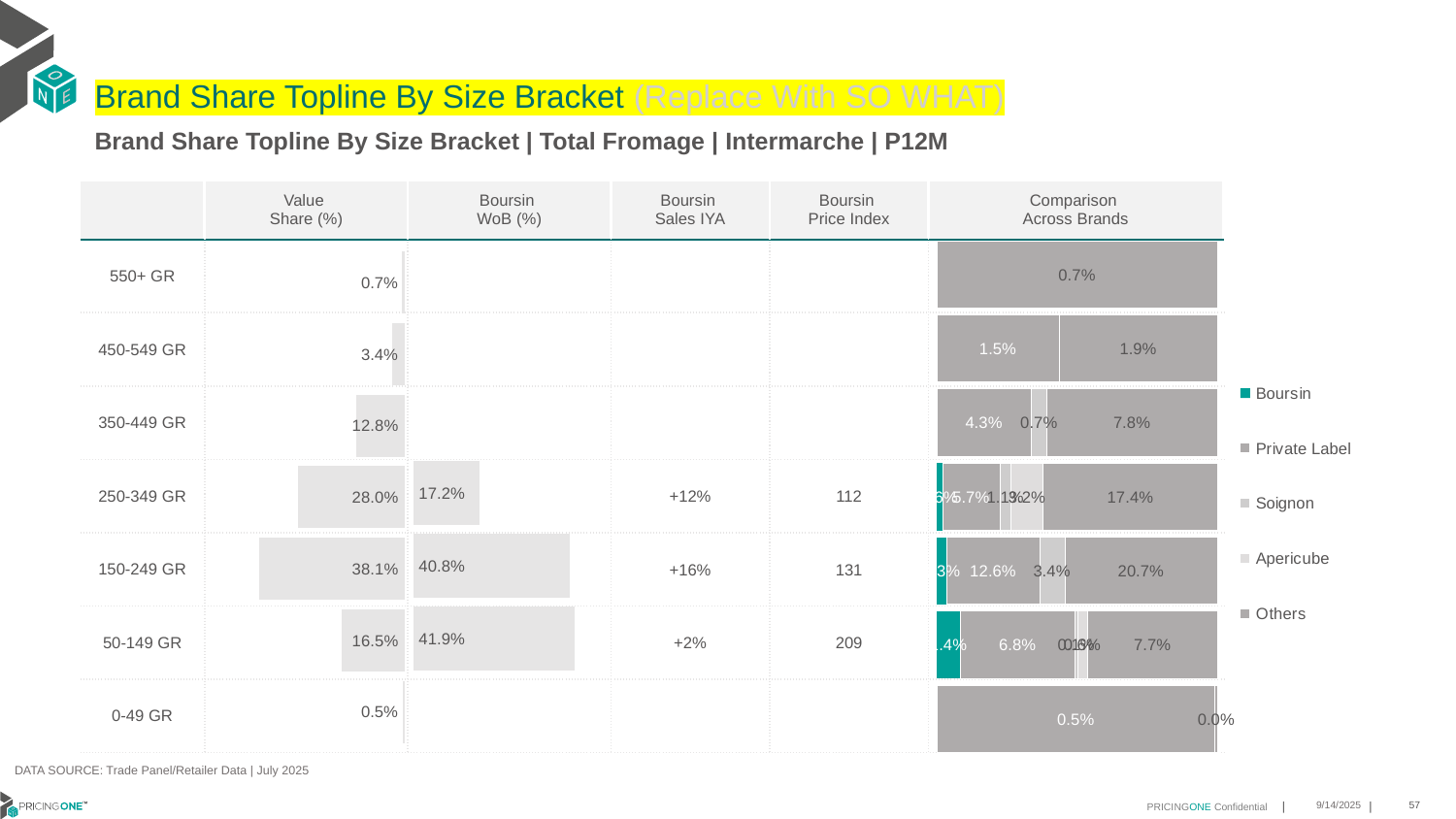

# Brand Share Topline By Size Bracket (Replace With SO WHAT)
Brand Share Topline By Size Bracket | Total Fromage | Intermarche | P12M
|  | Value Share (%) | Boursin WoB (%) | Boursin Sales IYA | Boursin Price Index | Comparison Across Brands |
| --- | --- | --- | --- | --- | --- |
| 550+ GR |  |  |  |  |  |
| 450-549 GR |  |  |  |  |  |
| 350-449 GR |  |  |  |  |  |
| 250-349 GR |  |  | +12% | 112 |  |
| 150-249 GR |  |  | +16% | 131 |  |
| 50-149 GR |  |  | +2% | 209 |  |
| 0-49 GR |  |  |  |  |  |

### Chart

| Category | Boursin | Private Label | Soignon | Apericube | Others |
|---|---|---|---|---|---|
| 550+ GR | None | None | None | None | 0.006824903688310259 |
| 450-549 GR | None | 0.014742698716724019 | None | None | 0.019039555438794563 |
| 350-449 GR | None | 0.04312579446541948 | 0.007131044026019327 | None | 0.07803187407013687 |
| 250-349 GR | 0.005626735540544363 | 0.05724069015461151 | 0.011366699353491758 | 0.031969796729562065 | 0.17408997730474035 |
| 150-249 GR | 0.013328920479123485 | 0.12609050256656334 | 0.0339470718043939 | None | 0.20749710903510676 |
| 50-149 GR | 0.013698706689136779 | 0.06756296323198141 | 0.0014170131452235905 | 0.005878313444398061 | 0.07650753322810423 |
| 0-49 GR | None | 0.004836661804980545 | None | None | 4.543508263334882e-05 |

### Chart

| Category | Value Share |
|---|---|
|  | 0.006824903688310259 |

### Chart

| Category | Brand WoB % |
|---|---|
|  | None |
DATA SOURCE: Trade Panel/Retailer Data | July 2025

9/14/2025
57